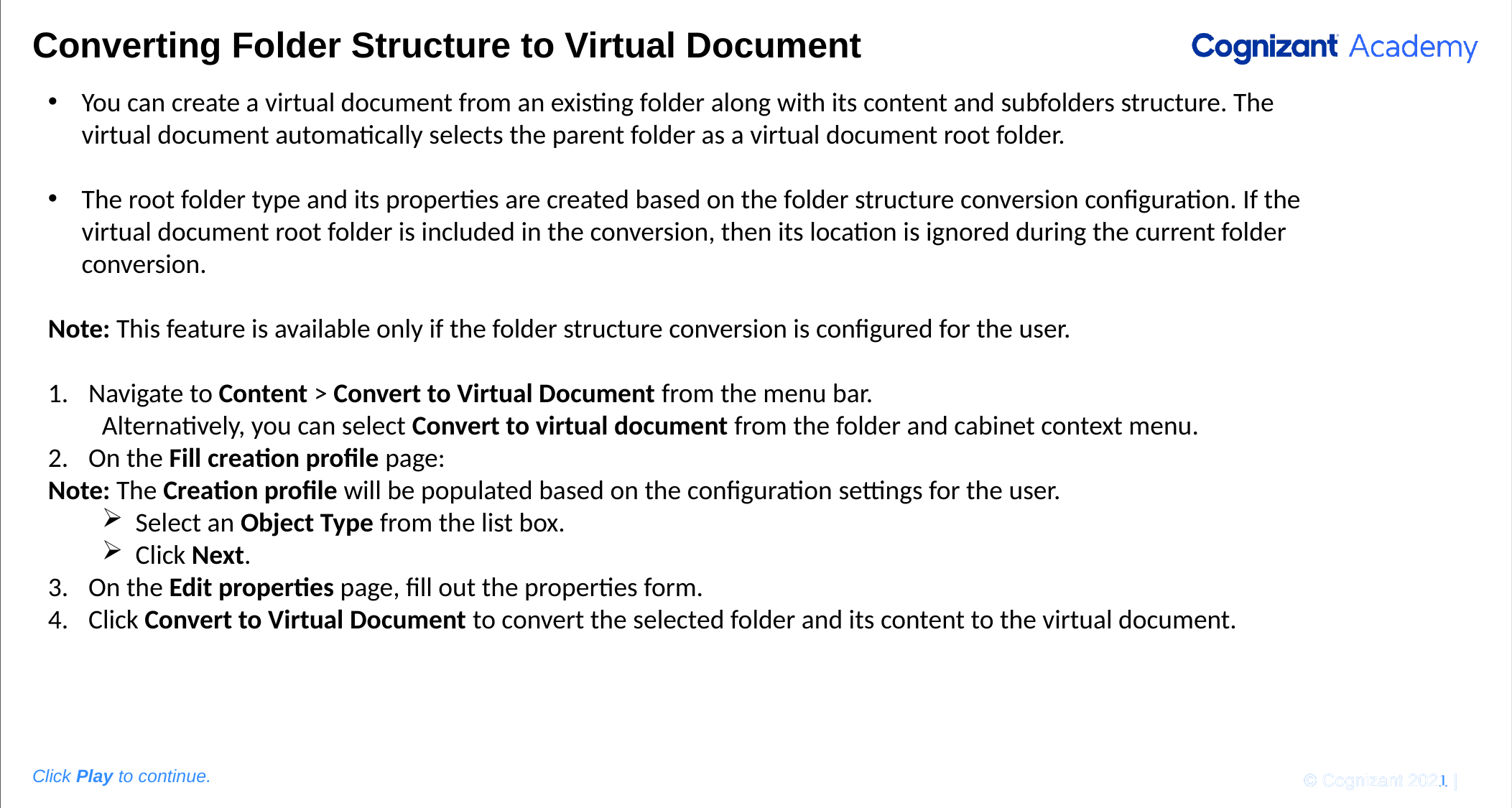

Please add the graphic description here.
# Converting Folder Structure to Virtual Document
You can create a virtual document from an existing folder along with its content and subfolders structure. The virtual document automatically selects the parent folder as a virtual document root folder.

The root folder type and its properties are created based on the folder structure conversion configuration. If the virtual document root folder is included in the conversion, then its location is ignored during the current folder conversion.

Note: This feature is available only if the folder structure conversion is configured for the user.

Navigate to Content > Convert to Virtual Document from the menu bar.
Alternatively, you can select Convert to virtual document from the folder and cabinet context menu.
On the Fill creation profile page:
Note: The Creation profile will be populated based on the configuration settings for the user.
Select an Object Type from the list box.
Click Next.
On the Edit properties page, fill out the properties form.
Click Convert to Virtual Document to convert the selected folder and its content to the virtual document.
© Cognizant 2020 |
Click Play to continue.